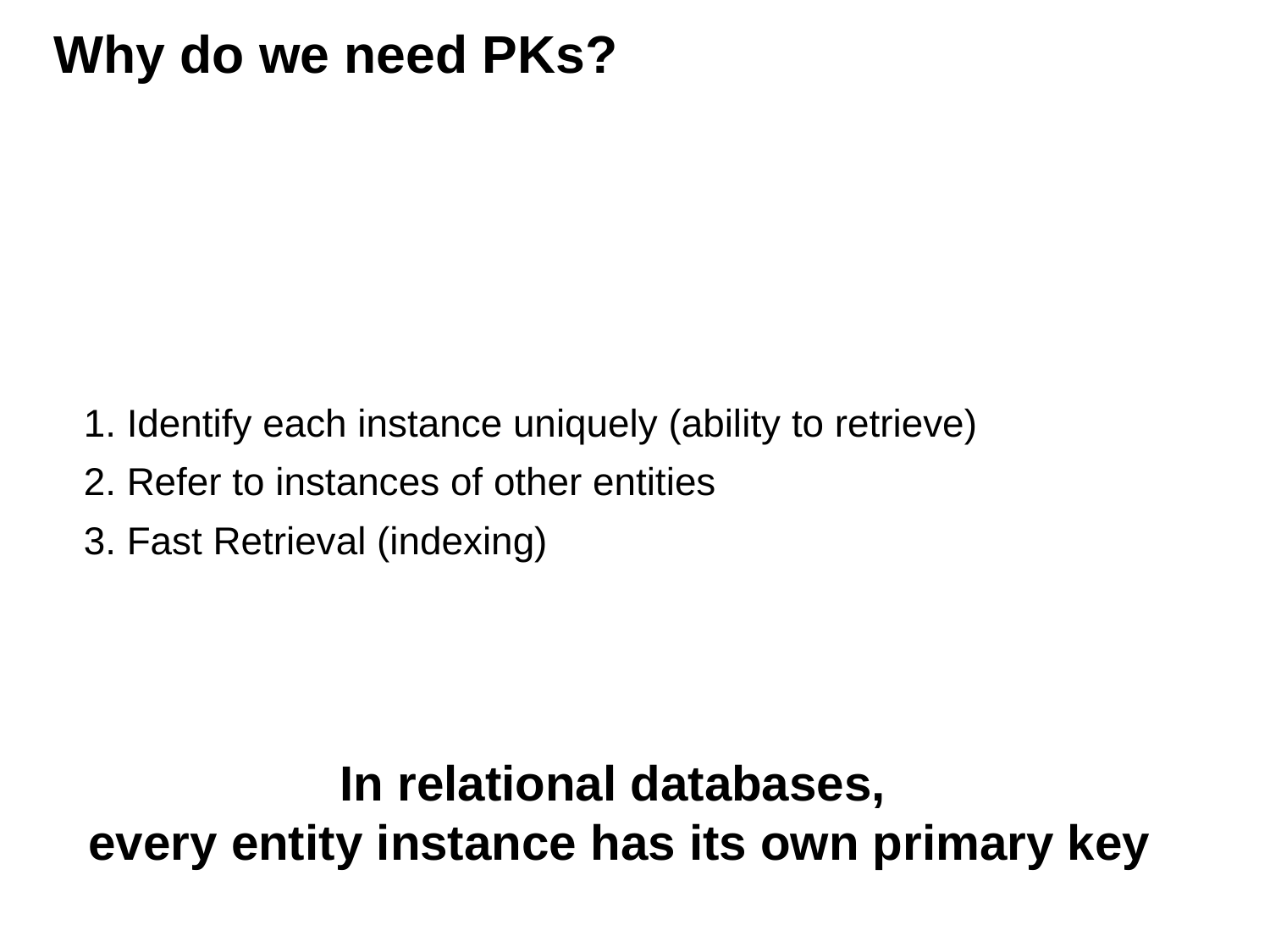

Why do we need PKs?
 Identify each instance uniquely (ability to retrieve)
 Refer to instances of other entities
 Fast Retrieval (indexing)

In relational databases,
every entity instance has its own primary key